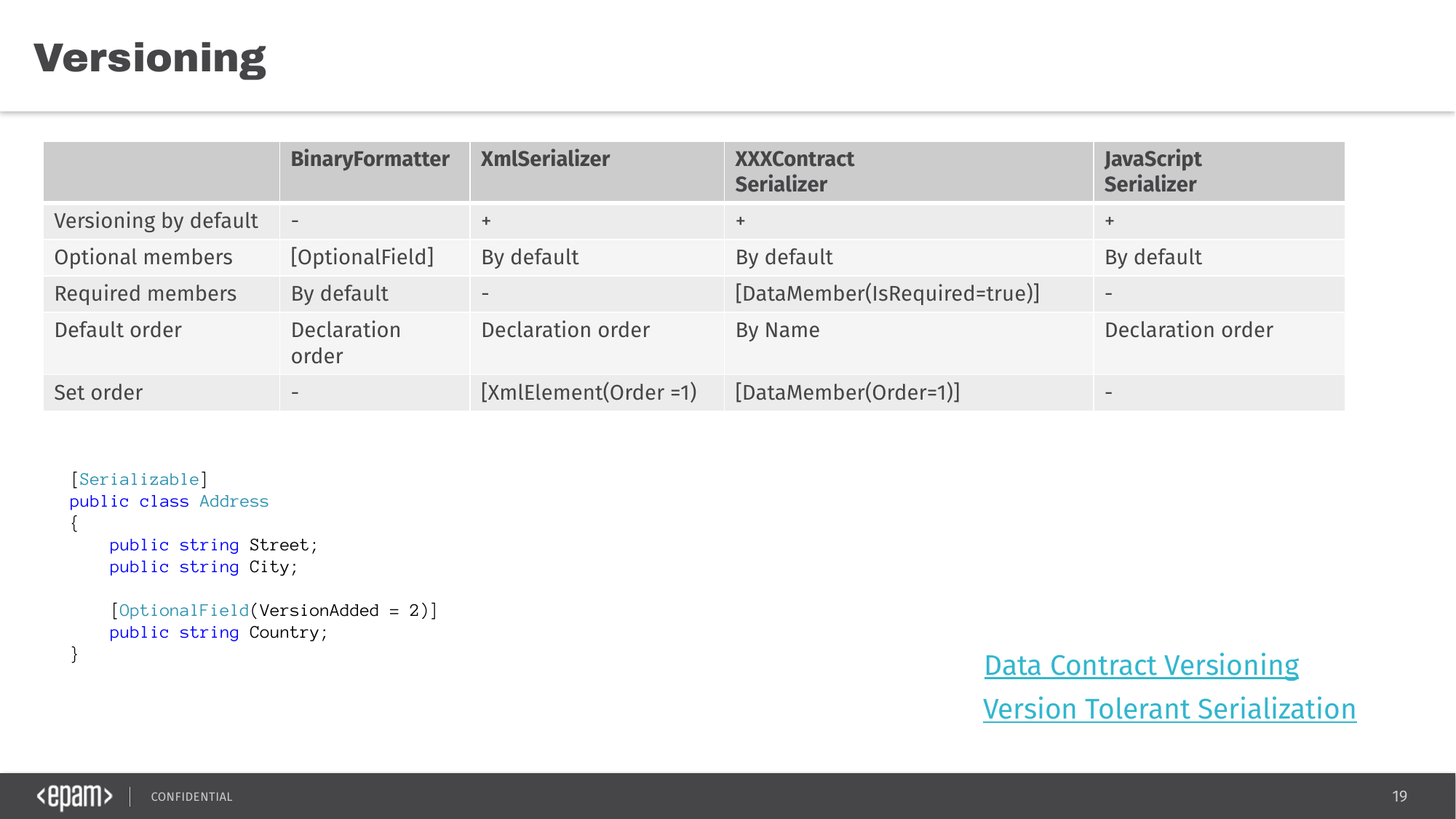

Versioning
|  | BinaryFormatter | XmlSerializer | XXXContract Serializer | JavaScript Serializer |
| --- | --- | --- | --- | --- |
| Versioning by default | - | + | + | + |
| Optional members | [OptionalField] | By default | By default | By default |
| Required members | By default | - | [DataMember(IsRequired=true)] | - |
| Default order | Declaration order | Declaration order | By Name | Declaration order |
| Set order | - | [XmlElement(Order =1) | [DataMember(Order=1)] | - |
[Serializable]
public class Address
{
    public string Street;
    public string City;
    [OptionalField(VersionAdded = 2)]
    public string Country;
}
Data Contract Versioning
Version Tolerant Serialization